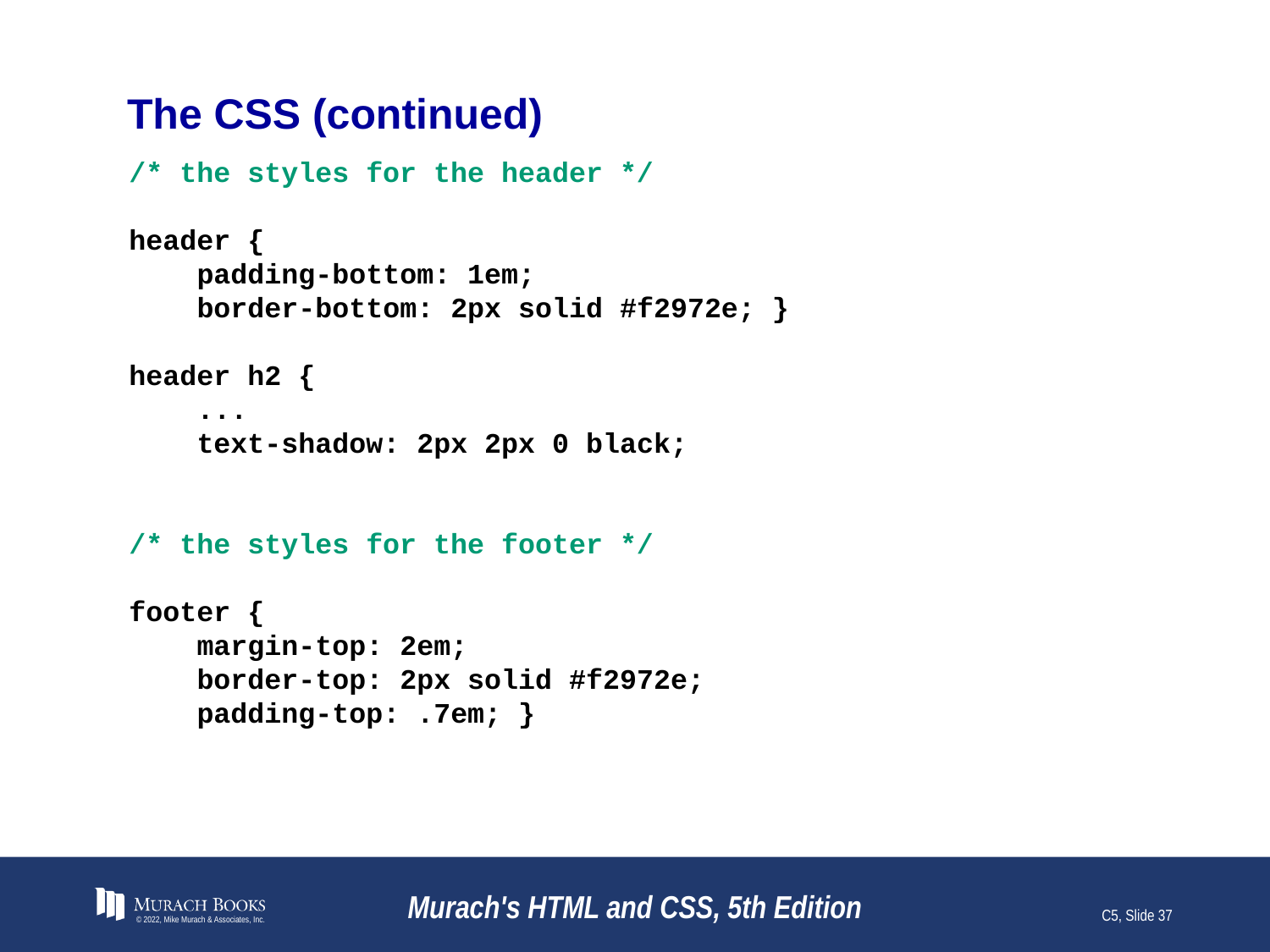

# The CSS (continued)
/* the styles for the header */

header {
    padding-bottom: 1em;
    border-bottom: 2px solid #f2972e; }

header h2 {
    ...
    text-shadow: 2px 2px 0 black;

/* the styles for the footer */

footer {
    margin-top: 2em;
    border-top: 2px solid #f2972e;
    padding-top: .7em; }

© 2022, Mike Murach & Associates, Inc.
Murach's HTML and CSS, 5th Edition

C5, Slide 37